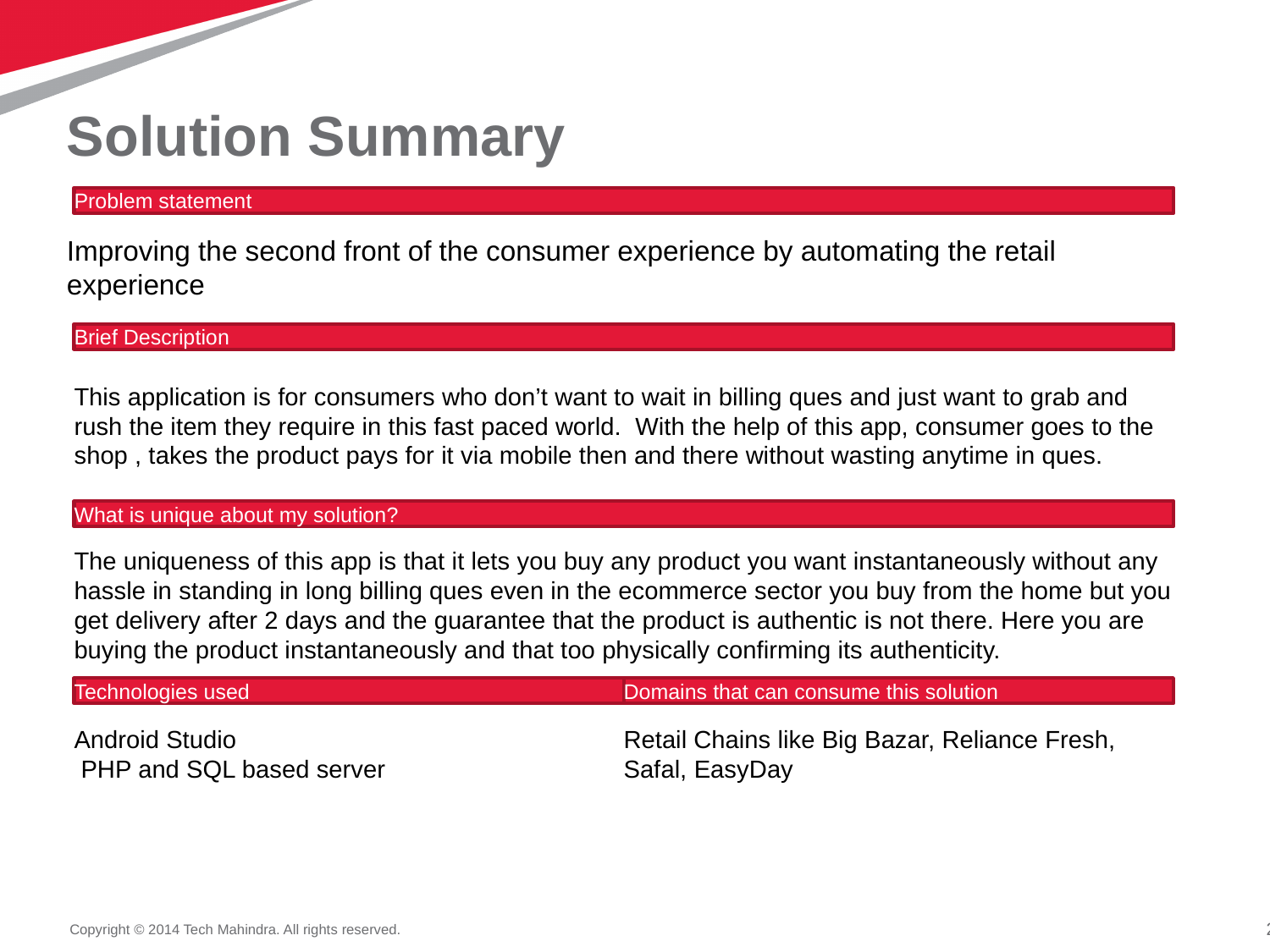

# Solution Summary
Problem statement
Improving the second front of the consumer experience by automating the retail experience
Brief Description
This application is for consumers who don’t want to wait in billing ques and just want to grab and rush the item they require in this fast paced world.  With the help of this app, consumer goes to the shop , takes the product pays for it via mobile then and there without wasting anytime in ques.
What is unique about my solution?
The uniqueness of this app is that it lets you buy any product you want instantaneously without any hassle in standing in long billing ques even in the ecommerce sector you buy from the home but you get delivery after 2 days and the guarantee that the product is authentic is not there. Here you are buying the product instantaneously and that too physically confirming its authenticity.
Technologies used
Domains that can consume this solution
Android Studio
 PHP and SQL based server
Retail Chains like Big Bazar, Reliance Fresh, Safal, EasyDay